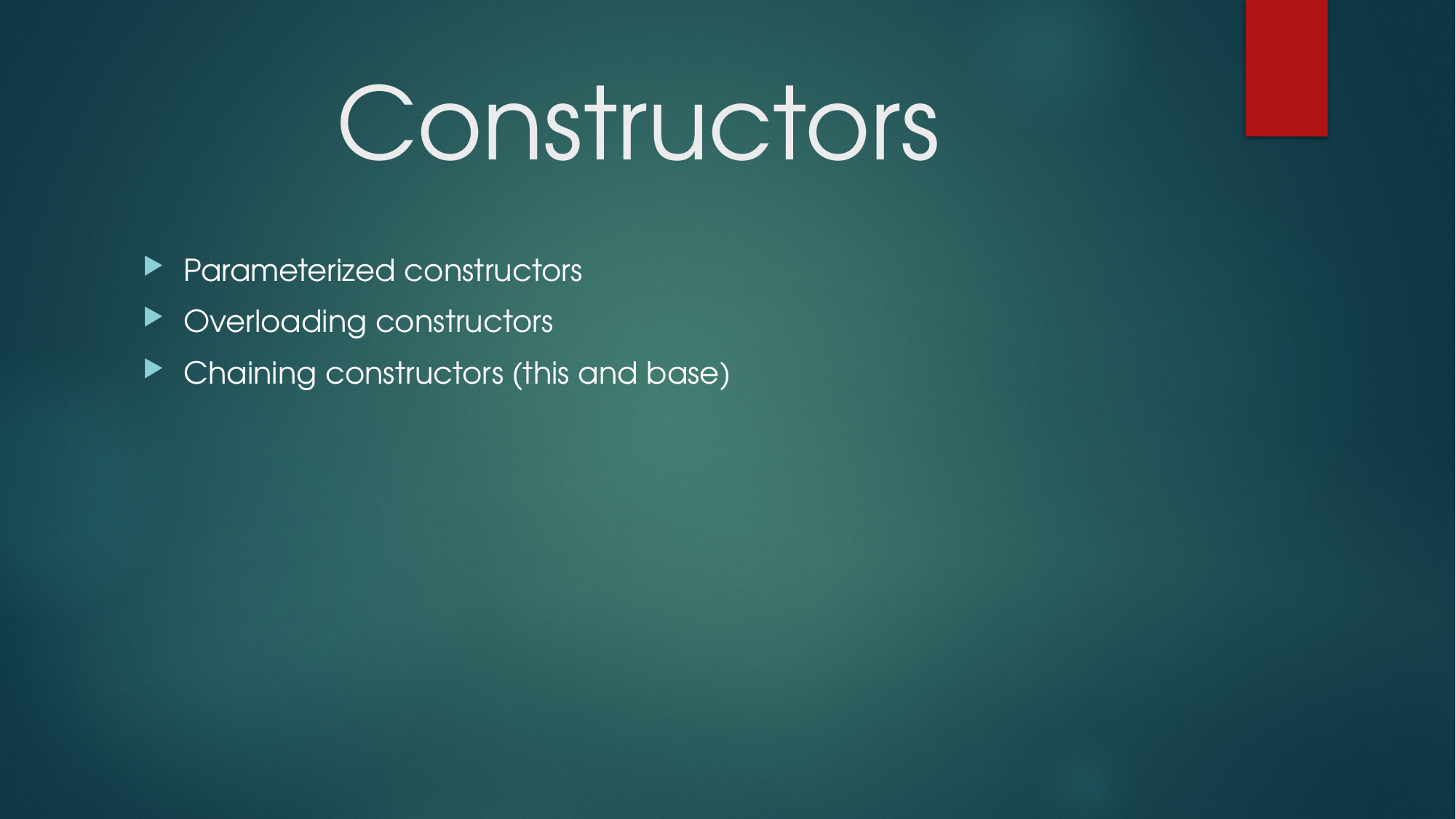

# Constructors
Parameterized constructors
Overloading constructors
Chaining constructors (this and base)